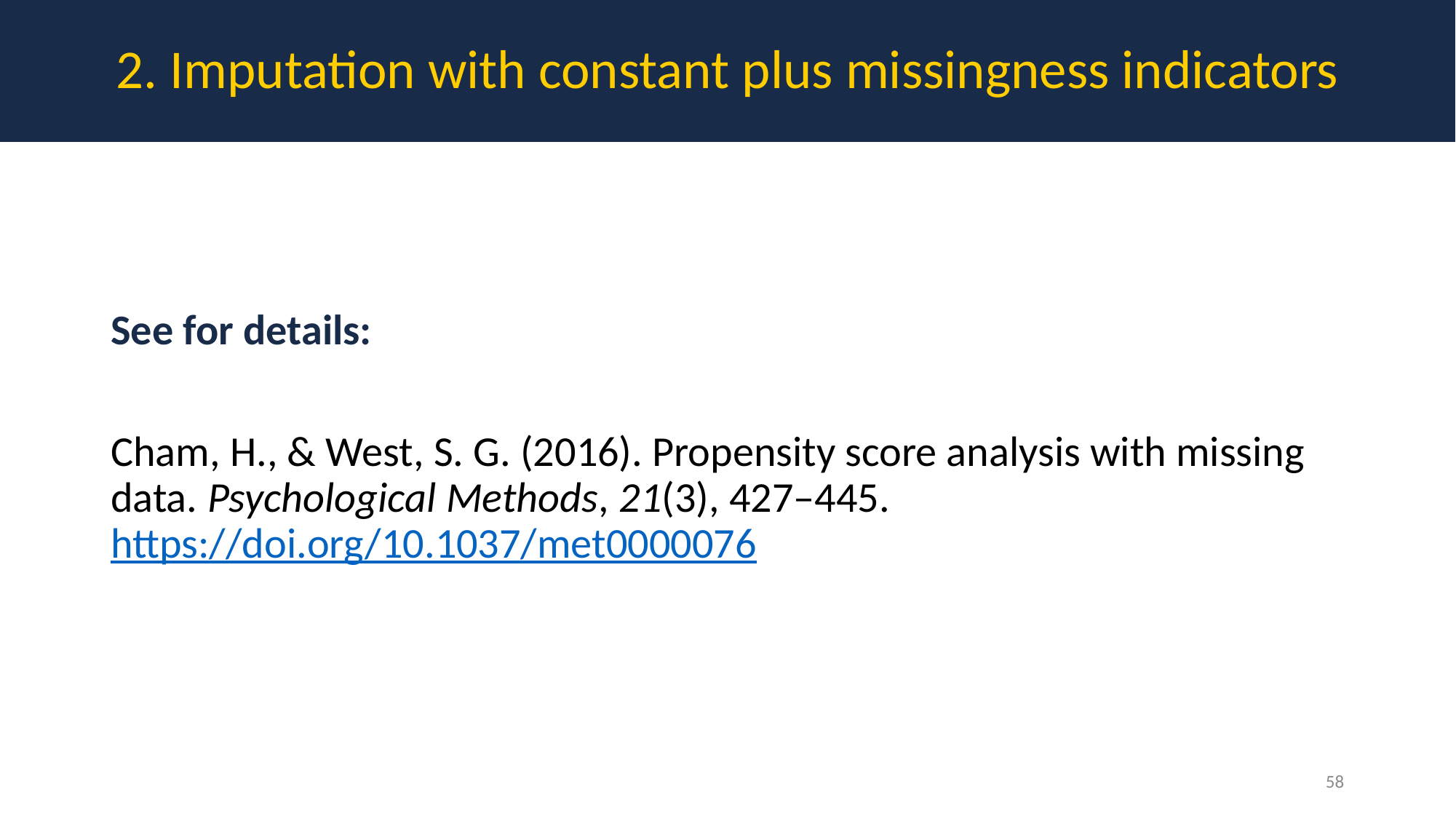

2. Imputation with constant plus missingness indicators

See for details:

Cham, H., & West, S. G. (2016). Propensity score analysis with missing data. Psychological Methods, 21(3), 427–445. https://doi.org/10.1037/met0000076

58